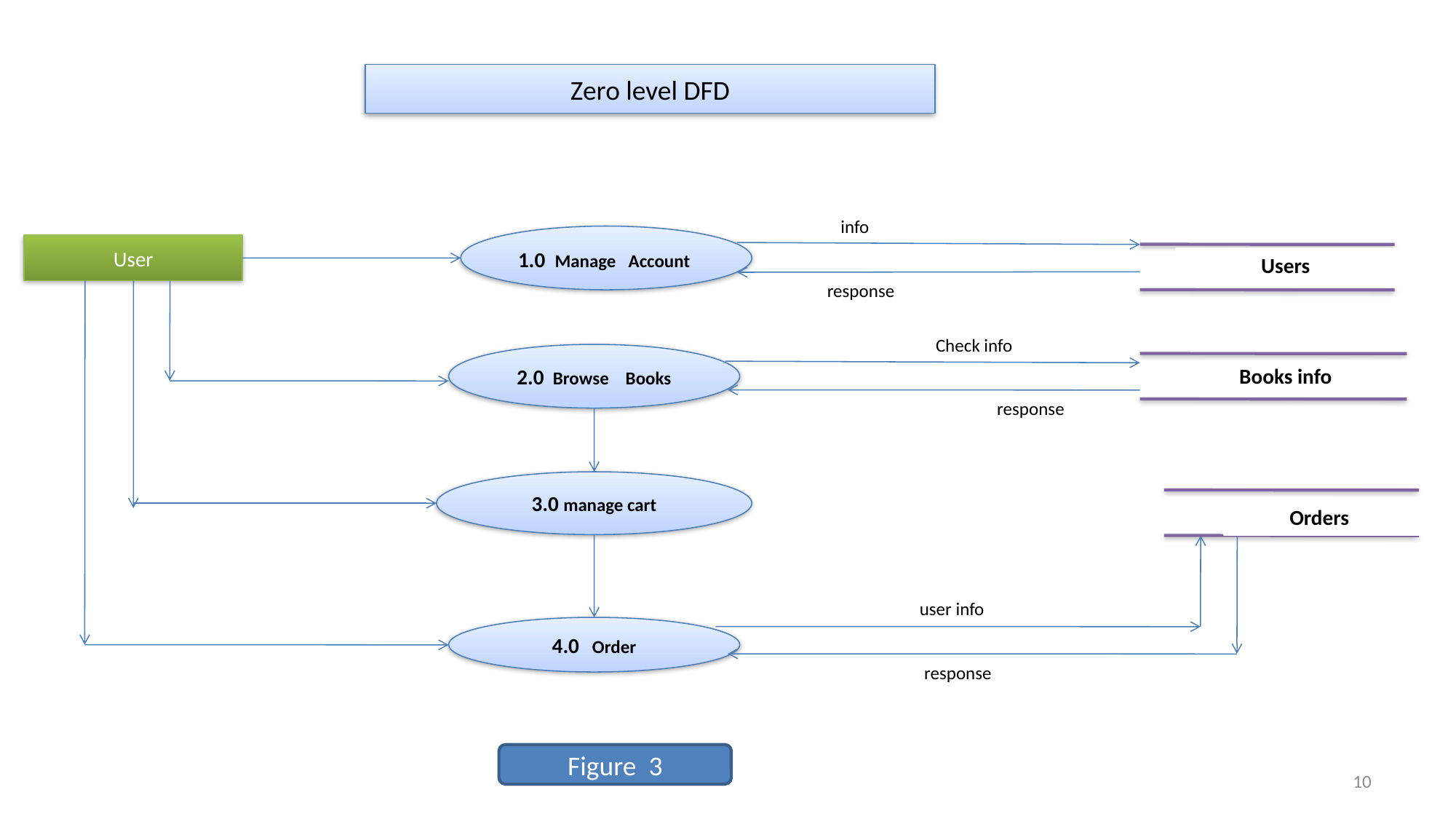

Zero level DFD
info
1.0  Manage   Account
User
Users
response
Check info
2.0  Browse    Books
Books info
response
3.0 manage cart
Orders
user info
4.0   Order
response
Figure  3
10